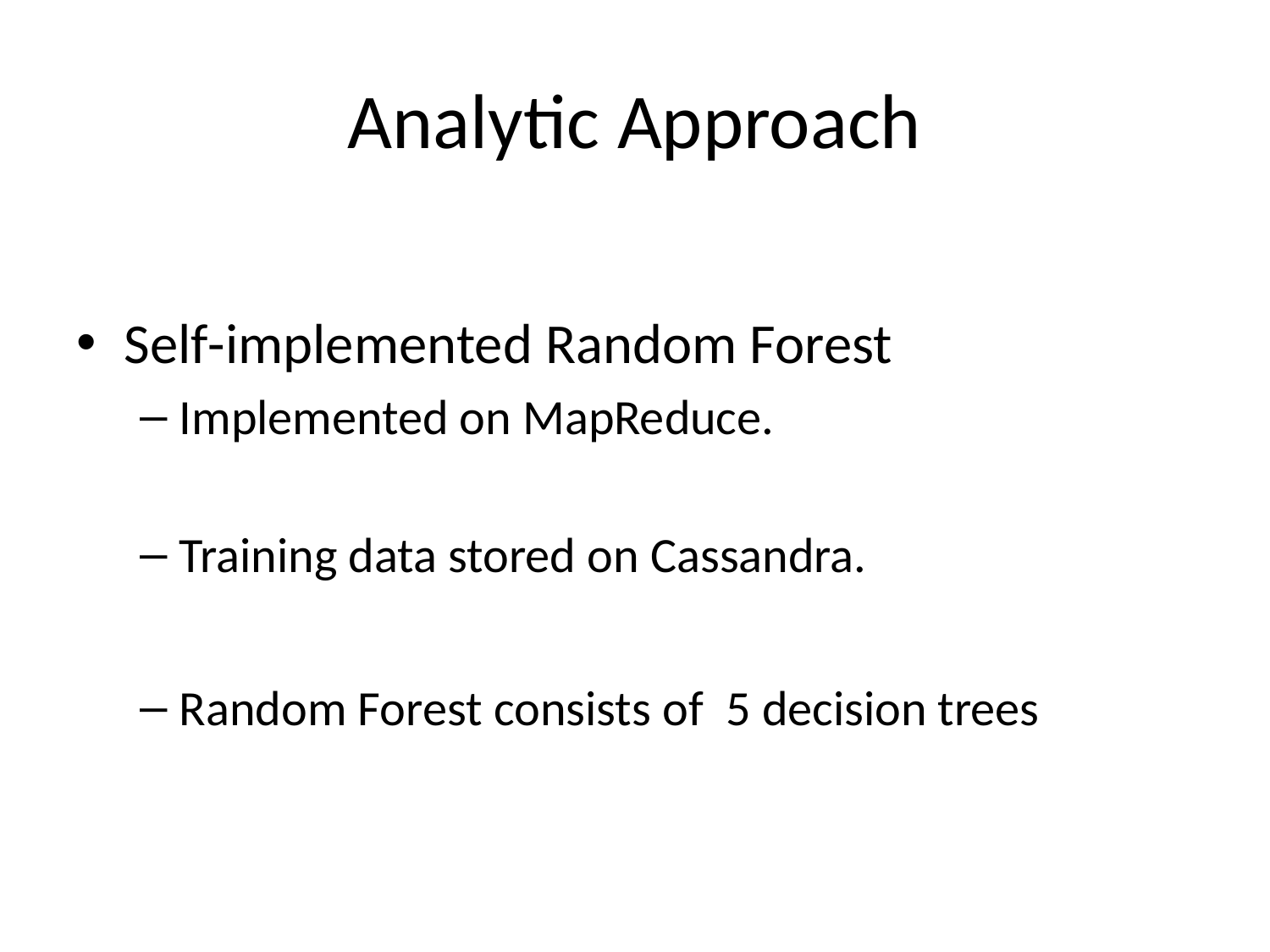

# Analytic Approach

Self-implemented Random Forest
Implemented on MapReduce.

Training data stored on Cassandra.

Random Forest consists of  5 decision trees